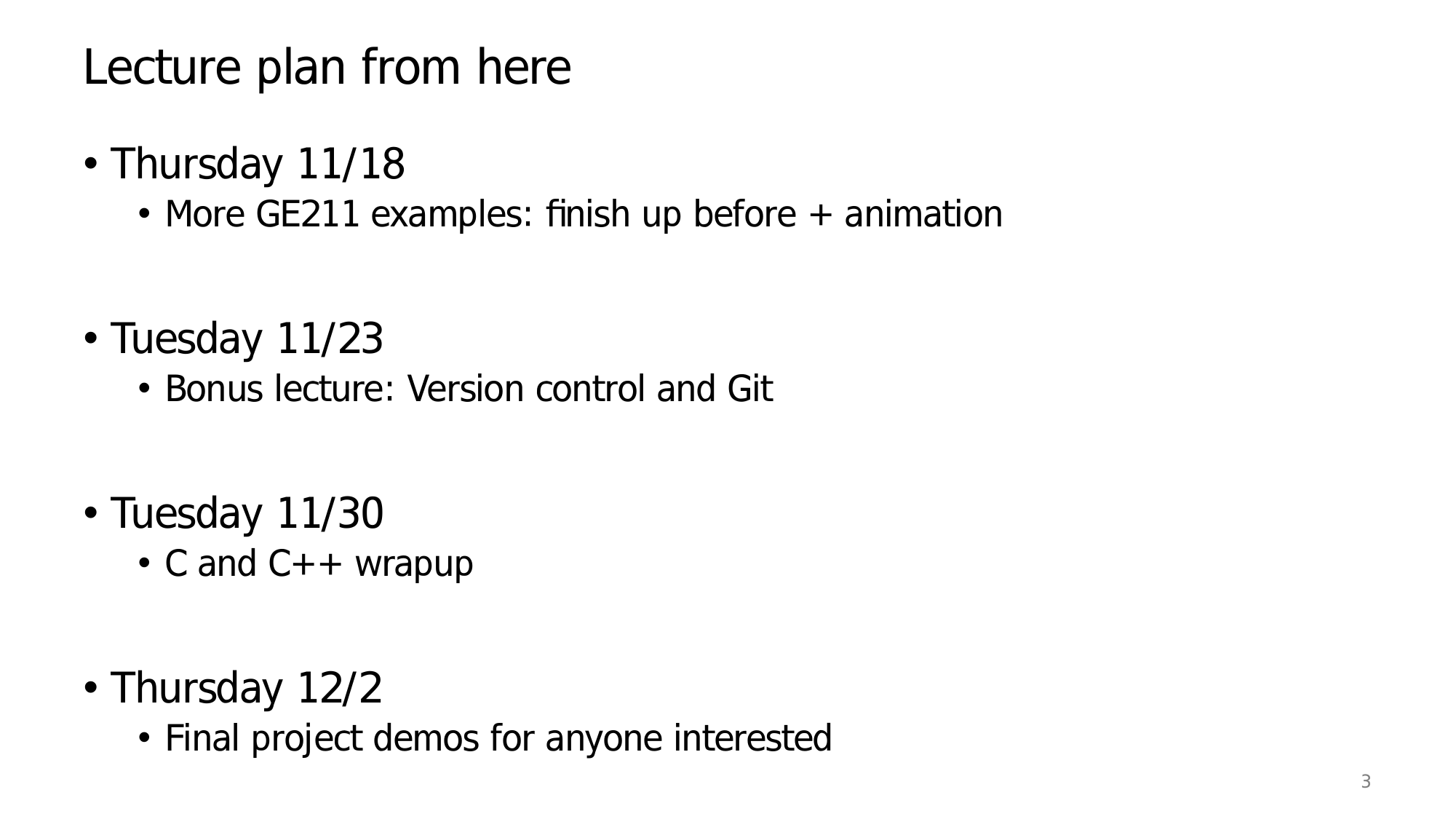

# Lecture plan from here
Thursday 11/18
More GE211 examples: finish up before + animation

Tuesday 11/23
Bonus lecture: Version control and Git

Tuesday 11/30
C and C++ wrapup

Thursday 12/2
Final project demos for anyone interested
3